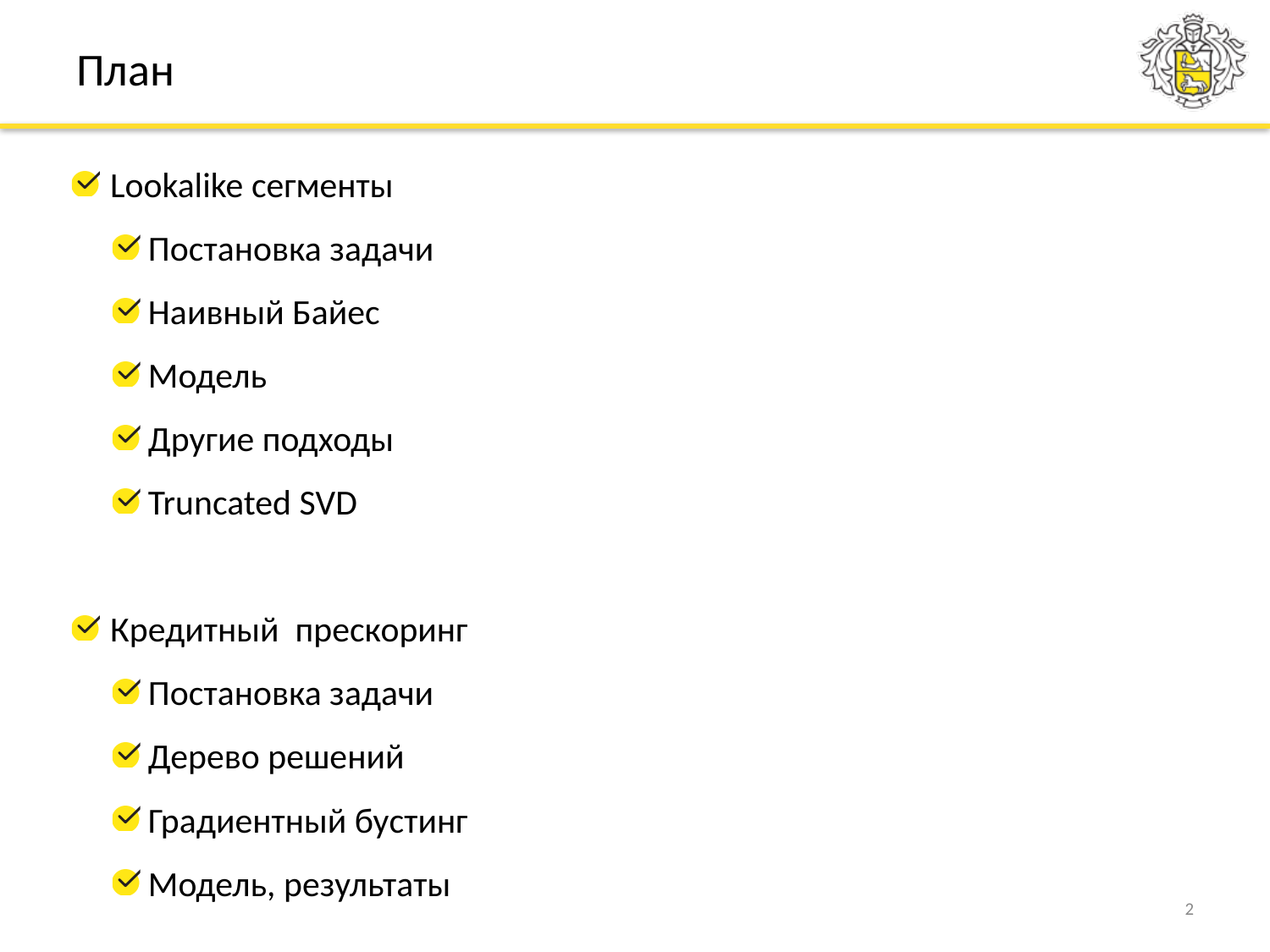

План
Lookalike сегменты
 Постановка задачи
 Наивный Байес
 Модель
 Другие подходы
 Truncated SVD

Кредитный  прескоринг
 Постановка задачи
 Дерево решений
 Градиентный бустинг
 Модель, результаты
2